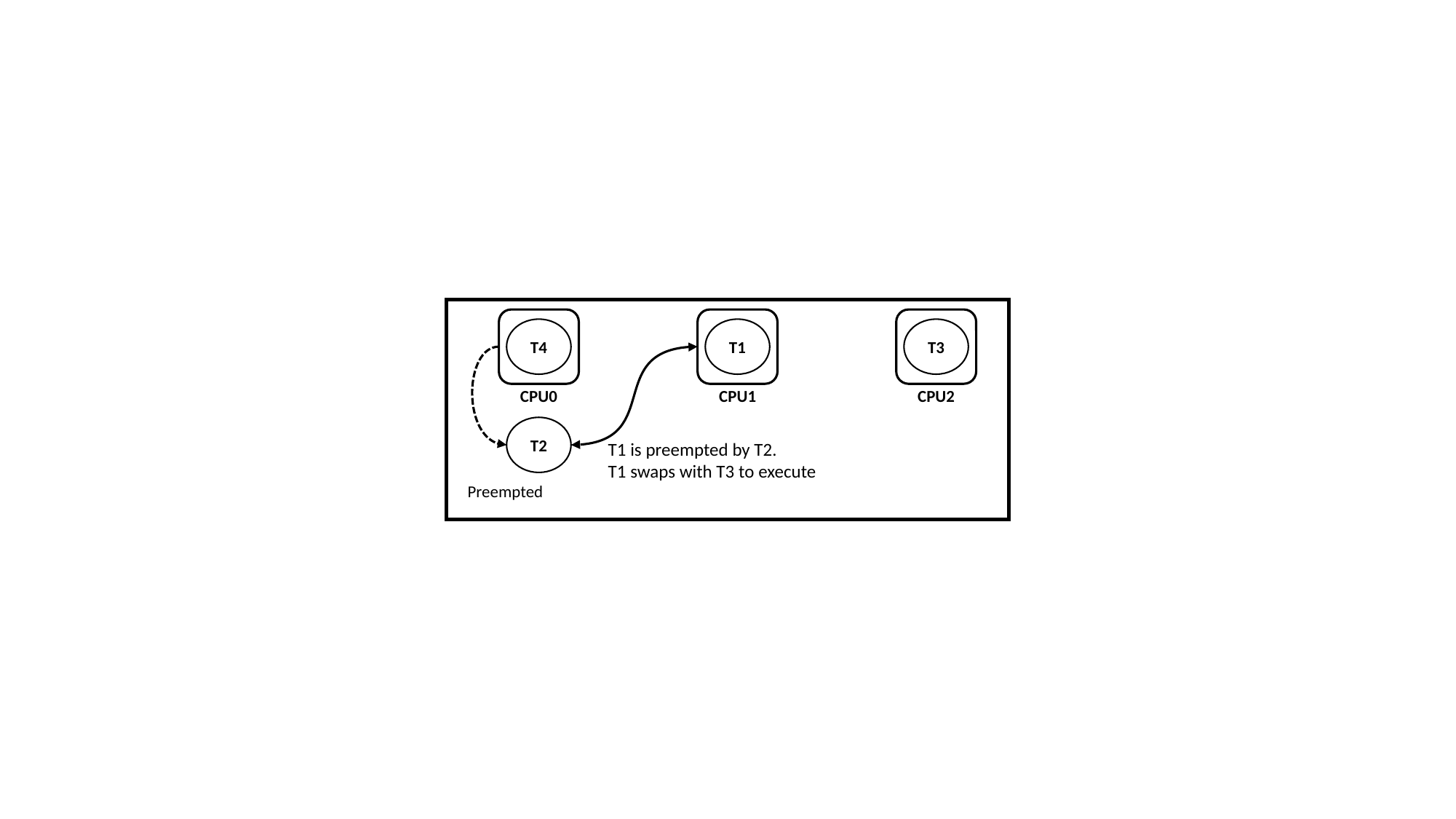

T4
CPU0

T1
CPU1

T3
CPU2
T2
T1 is preempted by T2.
T1 swaps with T3 to execute
Preempted